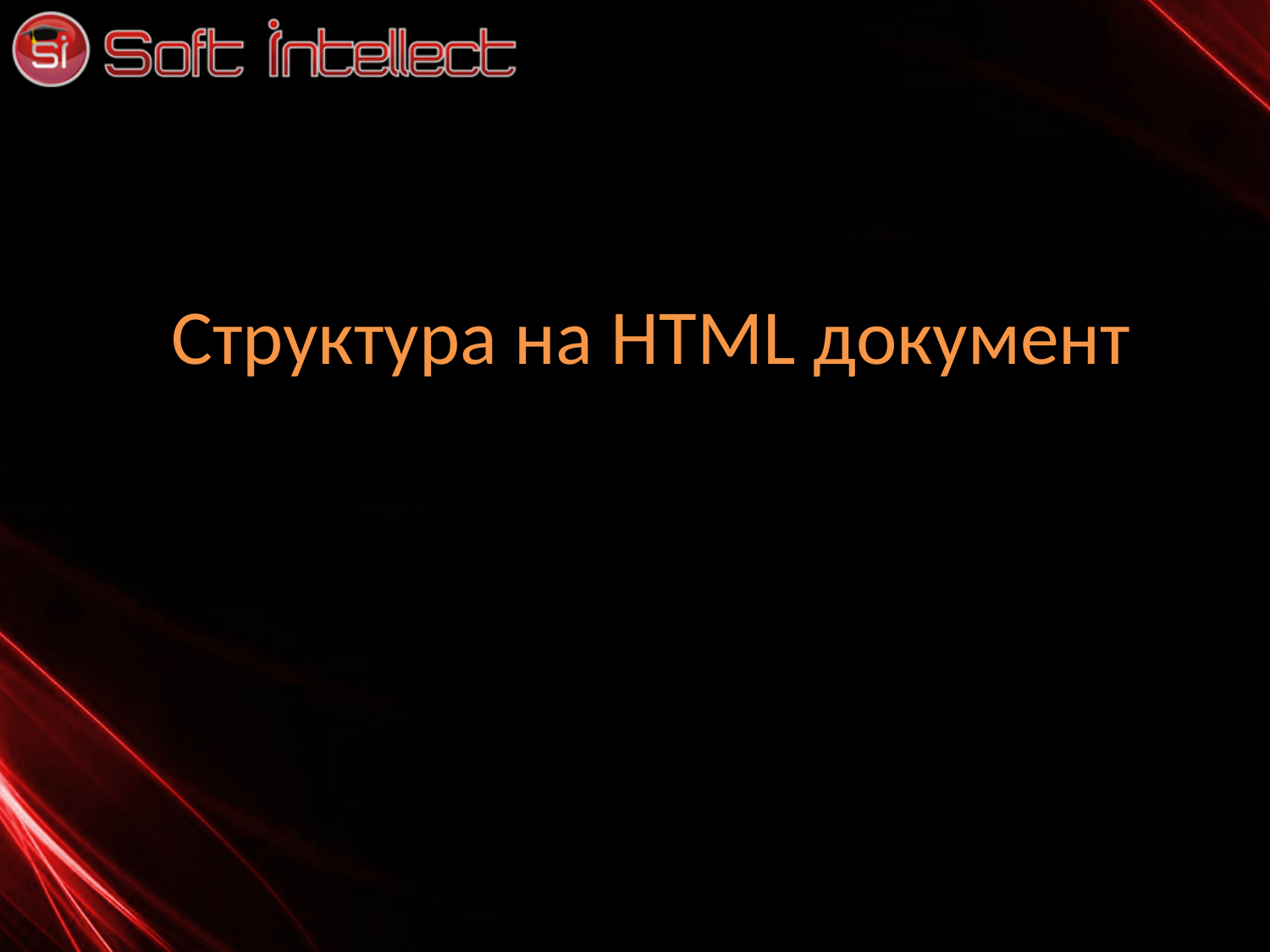

Структура на HTML документ
Doctype
HTML
HEAD
BODY